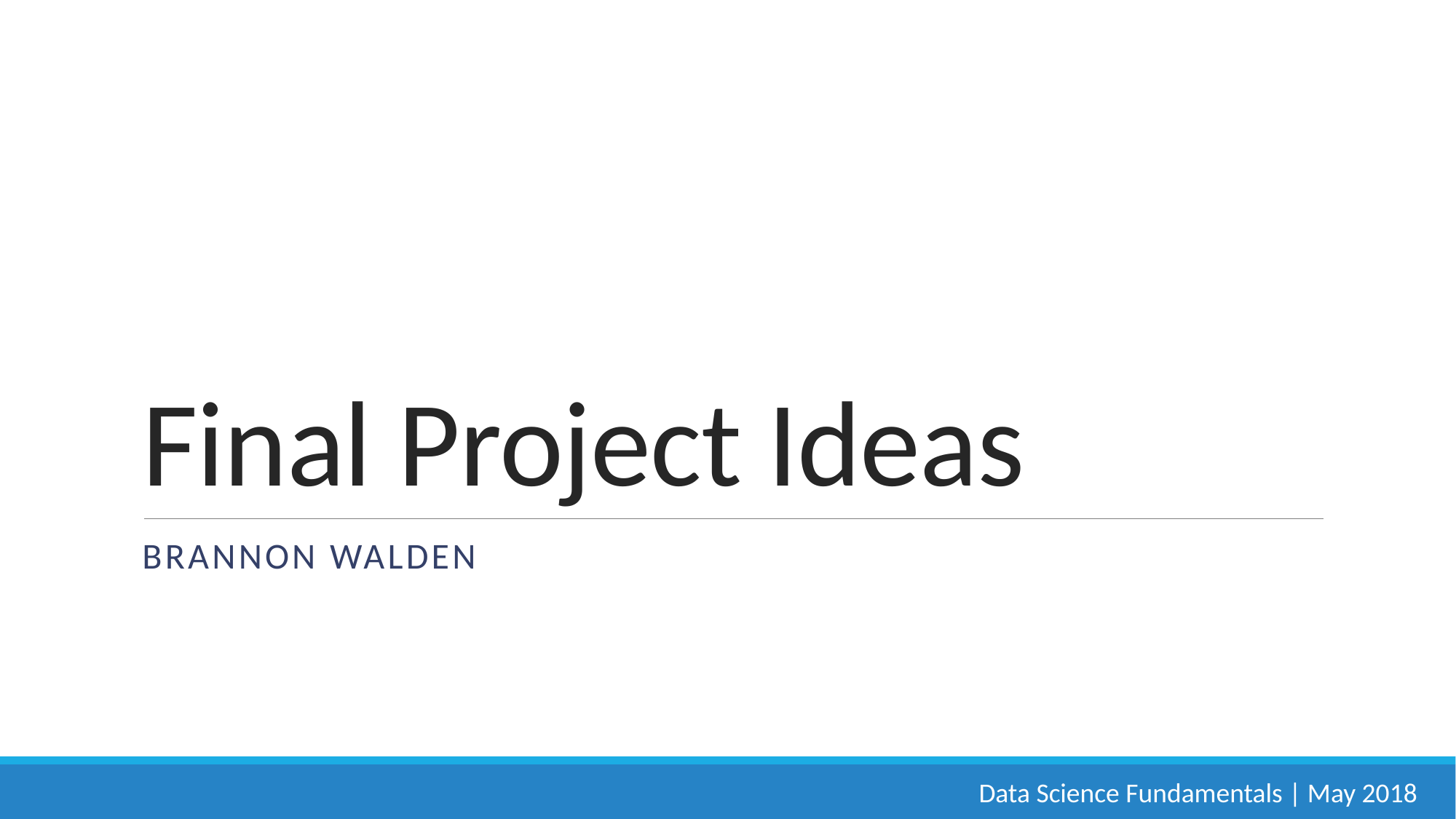

# Final Project Ideas
Brannon Walden
Data Science Fundamentals | May 2018